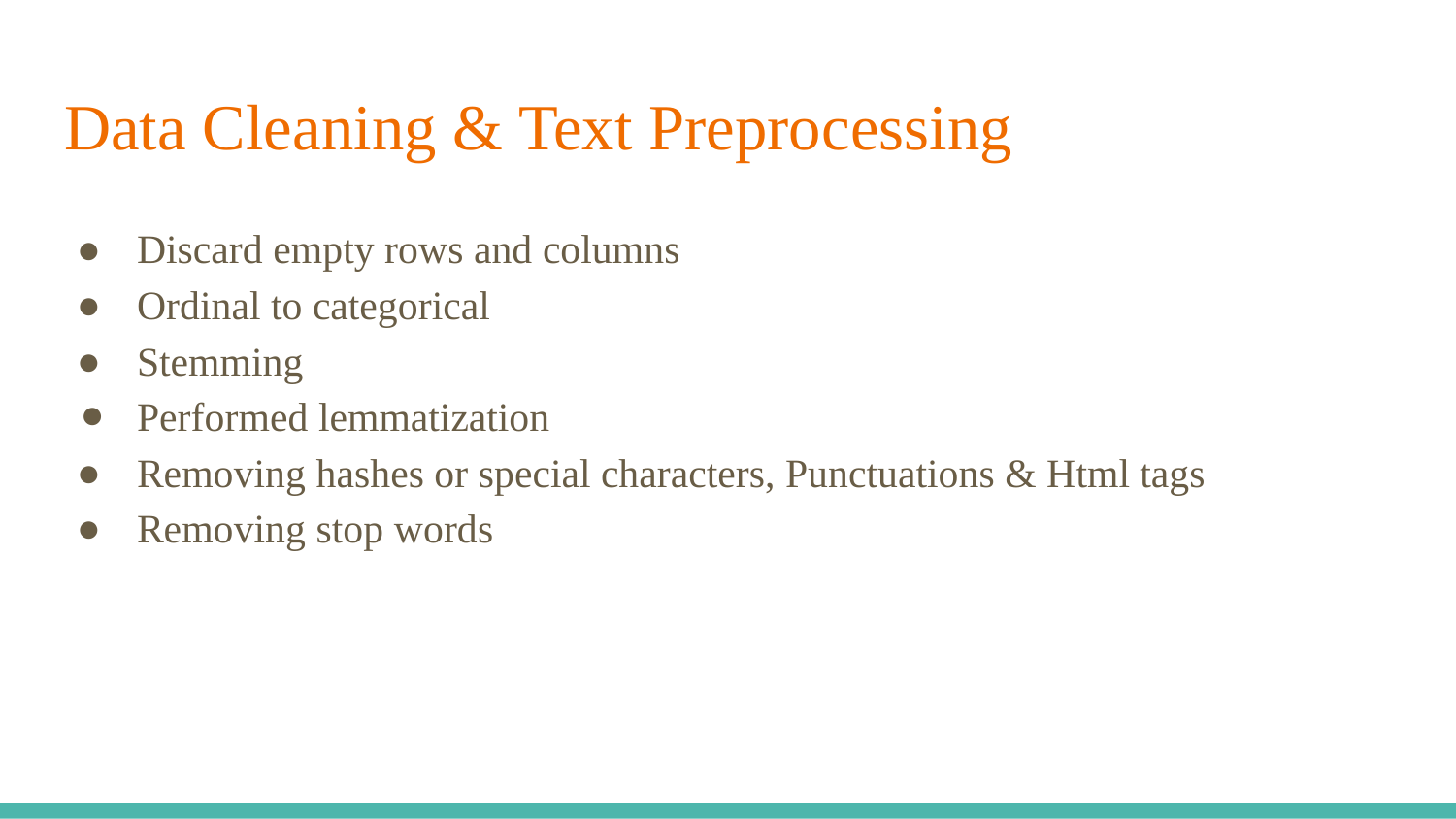

# Data Cleaning & Text Preprocessing
Discard empty rows and columns
Ordinal to categorical
Stemming
Performed lemmatization
Removing hashes or special characters, Punctuations & Html tags
Removing stop words